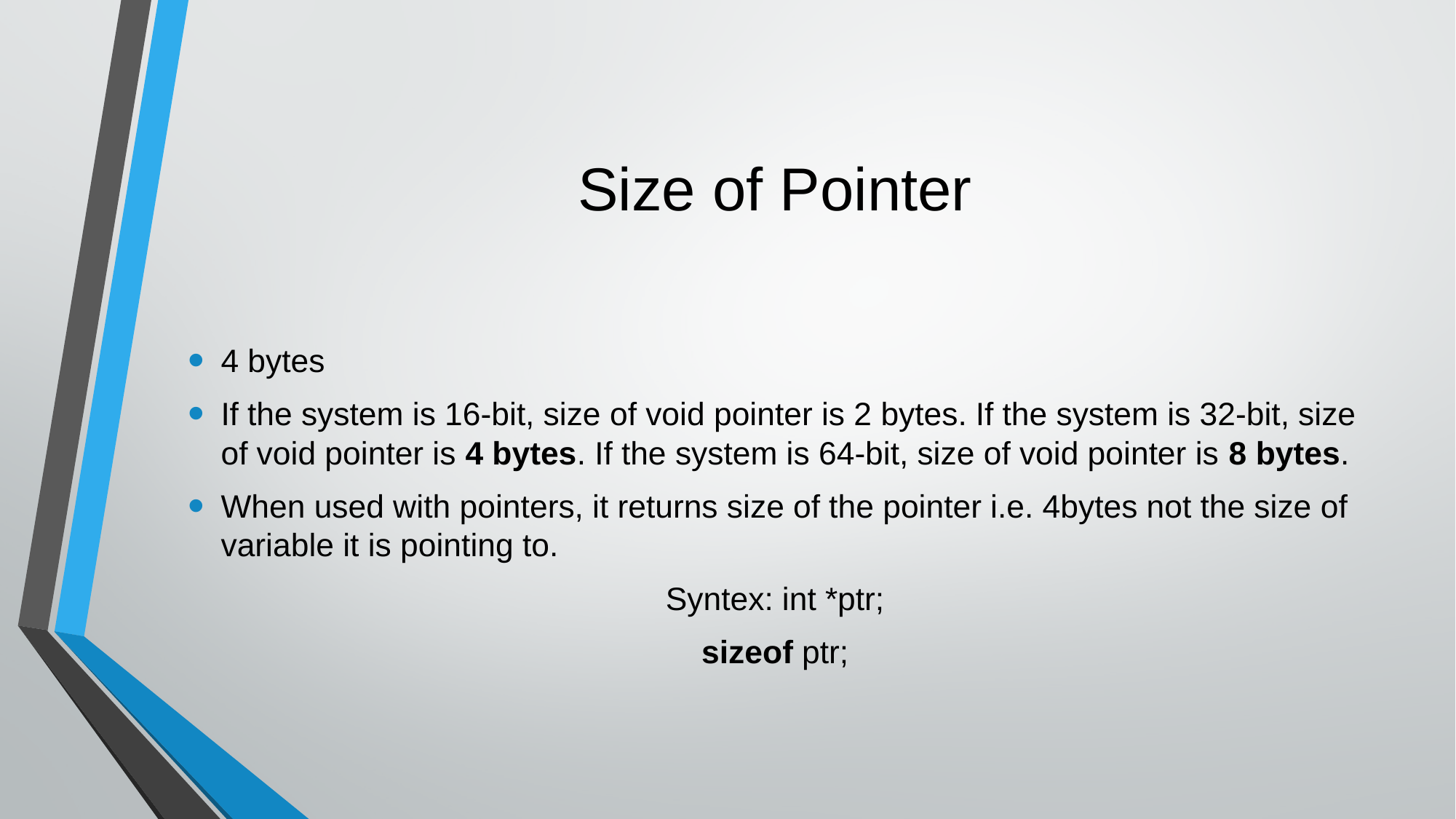

# Size of Pointer
4 bytes
If the system is 16-bit, size of void pointer is 2 bytes. If the system is 32-bit, size of void pointer is 4 bytes. If the system is 64-bit, size of void pointer is 8 bytes.
When used with pointers, it returns size of the pointer i.e. 4bytes not the size of variable it is pointing to.
Syntex: int *ptr;
sizeof ptr;